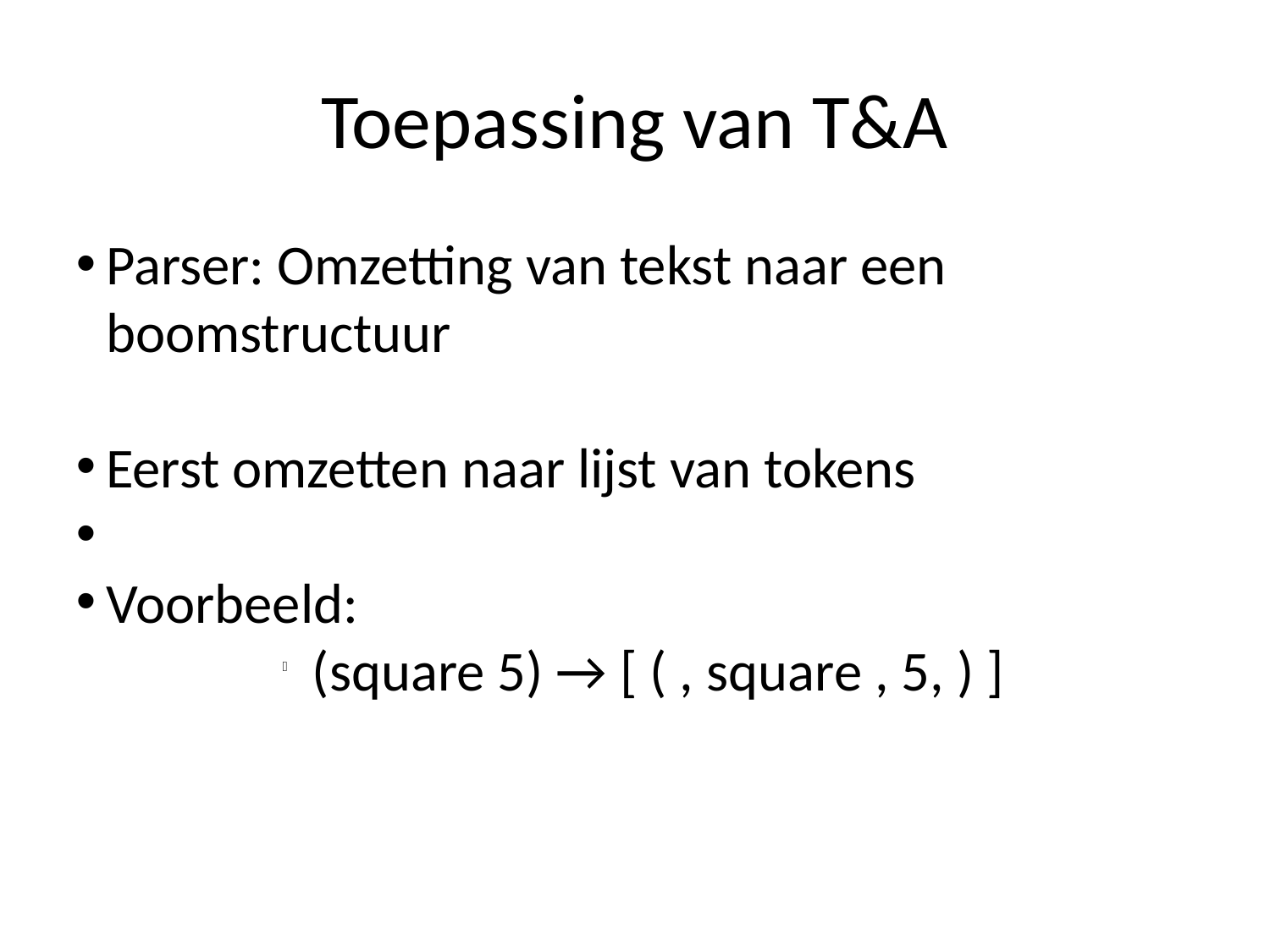

Toepassing van T&A
Parser: Omzetting van tekst naar een boomstructuur

Eerst omzetten naar lijst van tokens

Voorbeeld:
(square 5) → [ ( , square , 5, ) ]